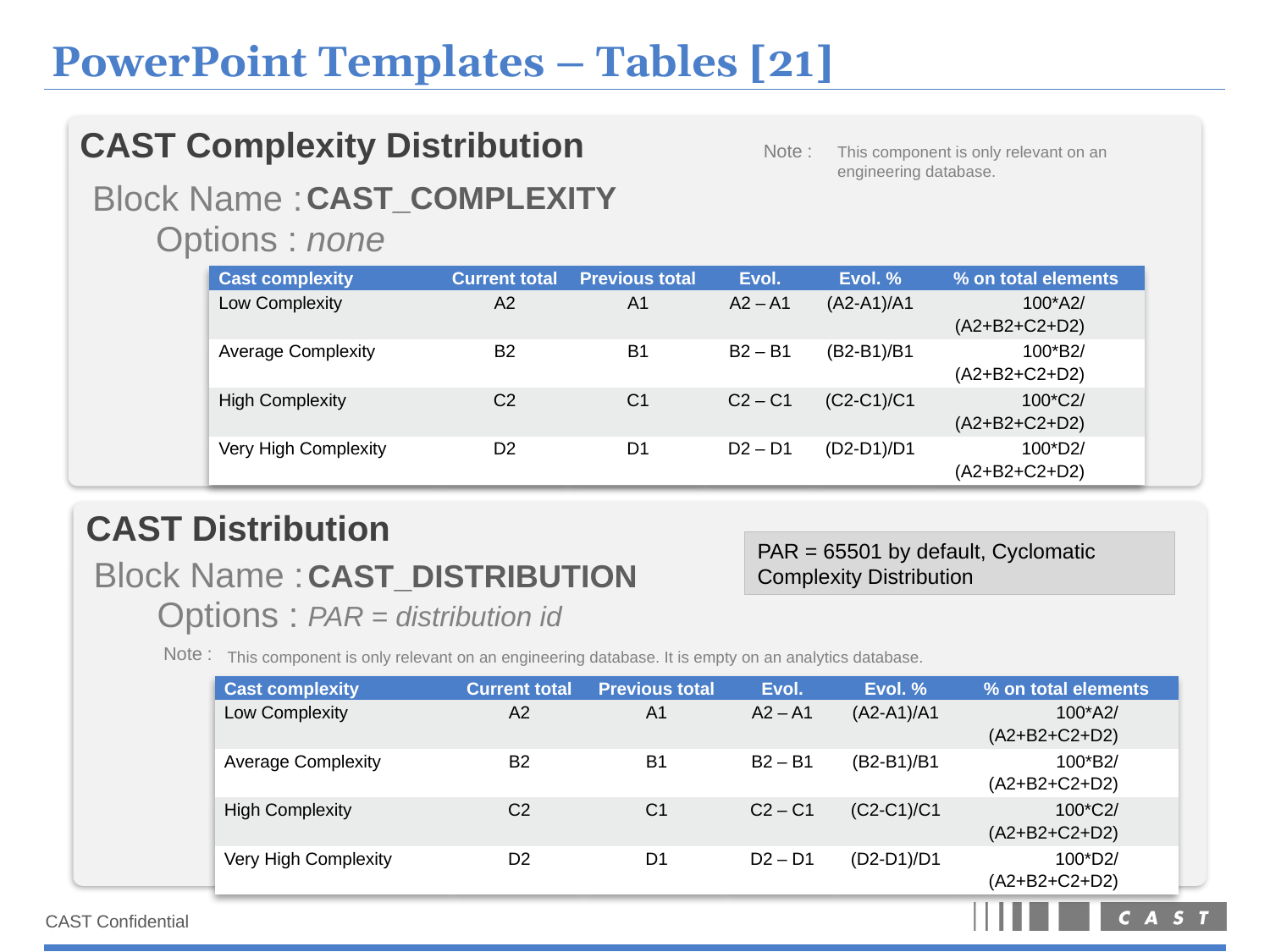

# PowerPoint Templates – Tables [21]
CAST Complexity Distribution

Note :
This component is only relevant on an engineering database.
Block Name :
CAST_COMPLEXITY
Options :
none
| Cast complexity | Current total | Previous total | Evol. | Evol. % | % on total elements |
| --- | --- | --- | --- | --- | --- |
| Low Complexity | A2 | A1 | A2 – A1 | (A2-A1)/A1 | 100\*A2/(A2+B2+C2+D2) |
| Average Complexity | B2 | B1 | B2 – B1 | (B2-B1)/B1 | 100\*B2/(A2+B2+C2+D2) |
| High Complexity | C2 | C1 | C2 – C1 | (C2-C1)/C1 | 100\*C2/(A2+B2+C2+D2) |
| Very High Complexity | D2 | D1 | D2 – D1 | (D2-D1)/D1 | 100\*D2/(A2+B2+C2+D2) |
CAST Distribution

PAR = 65501 by default, Cyclomatic Complexity Distribution
Block Name :
CAST_DISTRIBUTION
Options :
PAR = distribution id
Note :
This component is only relevant on an engineering database. It is empty on an analytics database.
| Cast complexity | Current total | Previous total | Evol. | Evol. % | % on total elements |
| --- | --- | --- | --- | --- | --- |
| Low Complexity | A2 | A1 | A2 – A1 | (A2-A1)/A1 | 100\*A2/(A2+B2+C2+D2) |
| Average Complexity | B2 | B1 | B2 – B1 | (B2-B1)/B1 | 100\*B2/(A2+B2+C2+D2) |
| High Complexity | C2 | C1 | C2 – C1 | (C2-C1)/C1 | 100\*C2/(A2+B2+C2+D2) |
| Very High Complexity | D2 | D1 | D2 – D1 | (D2-D1)/D1 | 100\*D2/(A2+B2+C2+D2) |